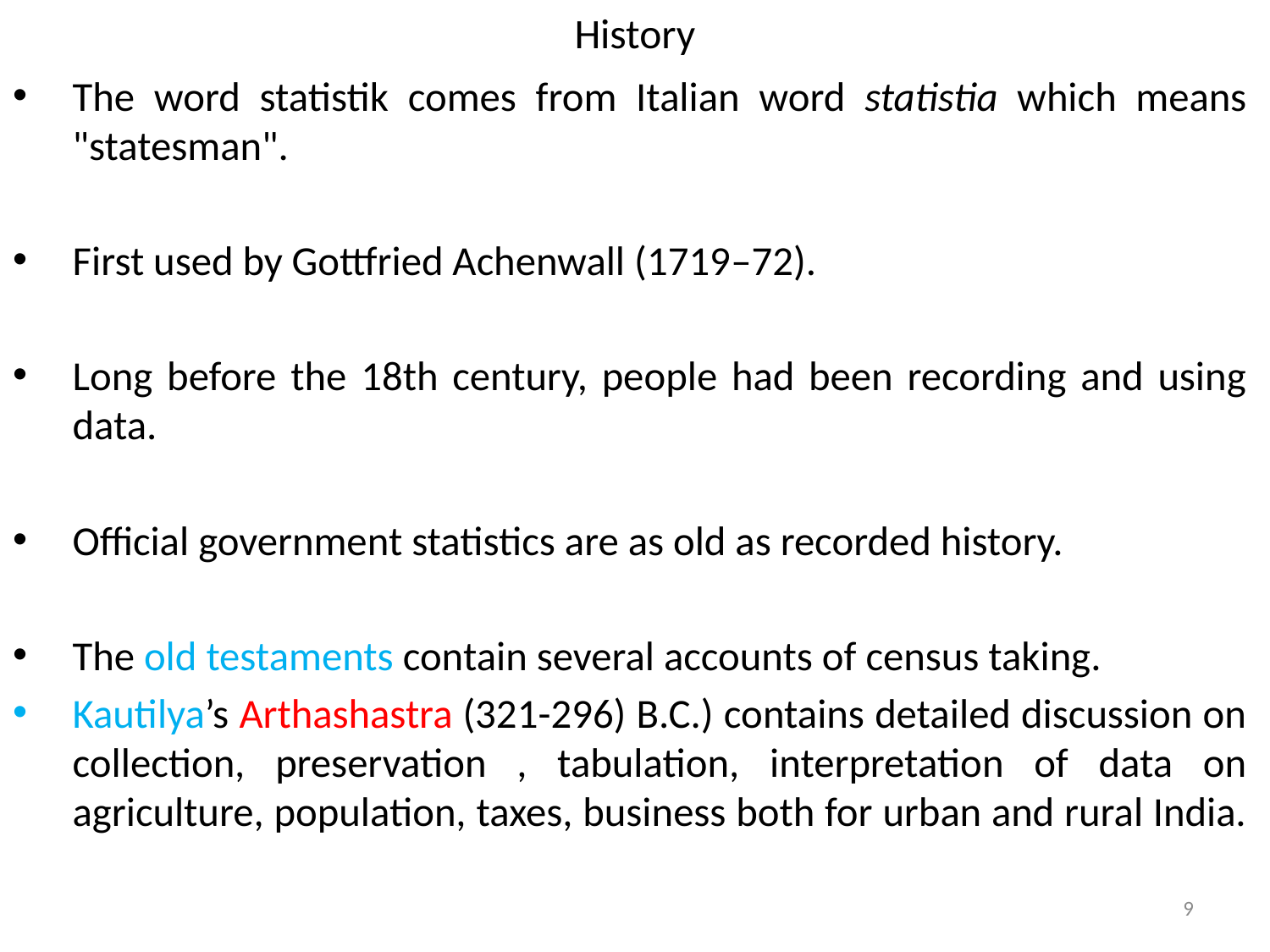

# History
The word statistik comes from Italian word statistia which means "statesman".

First used by Gottfried Achenwall (1719–72).

Long before the 18th century, people had been recording and using data.

Official government statistics are as old as recorded history.

The old testaments contain several accounts of census taking.
Kautilya’s Arthashastra (321-296) B.C.) contains detailed discussion on collection, preservation , tabulation, interpretation of data on agriculture, population, taxes, business both for urban and rural India.

9